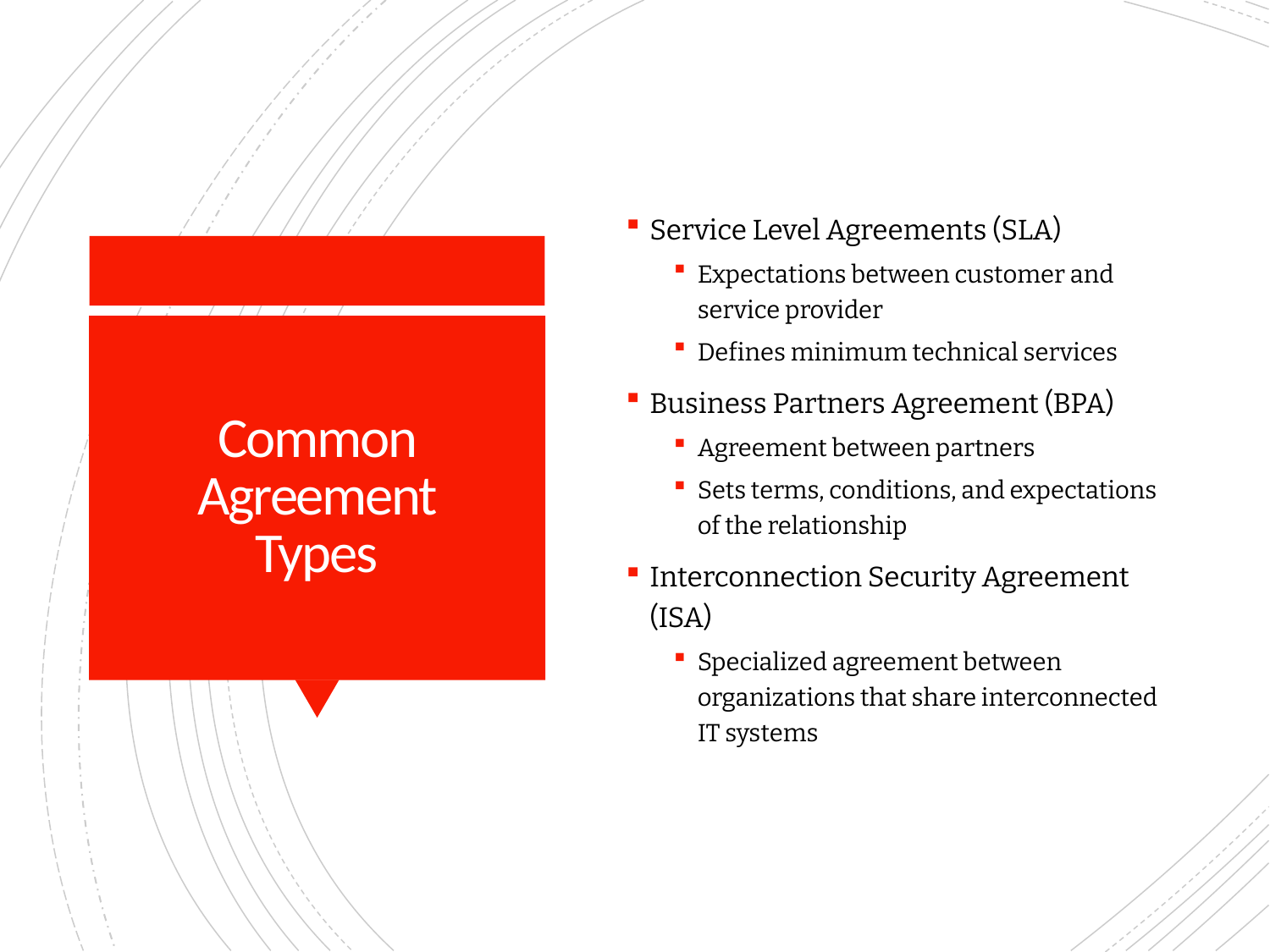

Service Level Agreements (SLA)
Expectations between customer and service provider
Defines minimum technical services
Business Partners Agreement (BPA)
Agreement between partners
Sets terms, conditions, and expectations of the relationship
Interconnection Security Agreement (ISA)
Specialized agreement between organizations that share interconnected IT systems
# Common Agreement Types